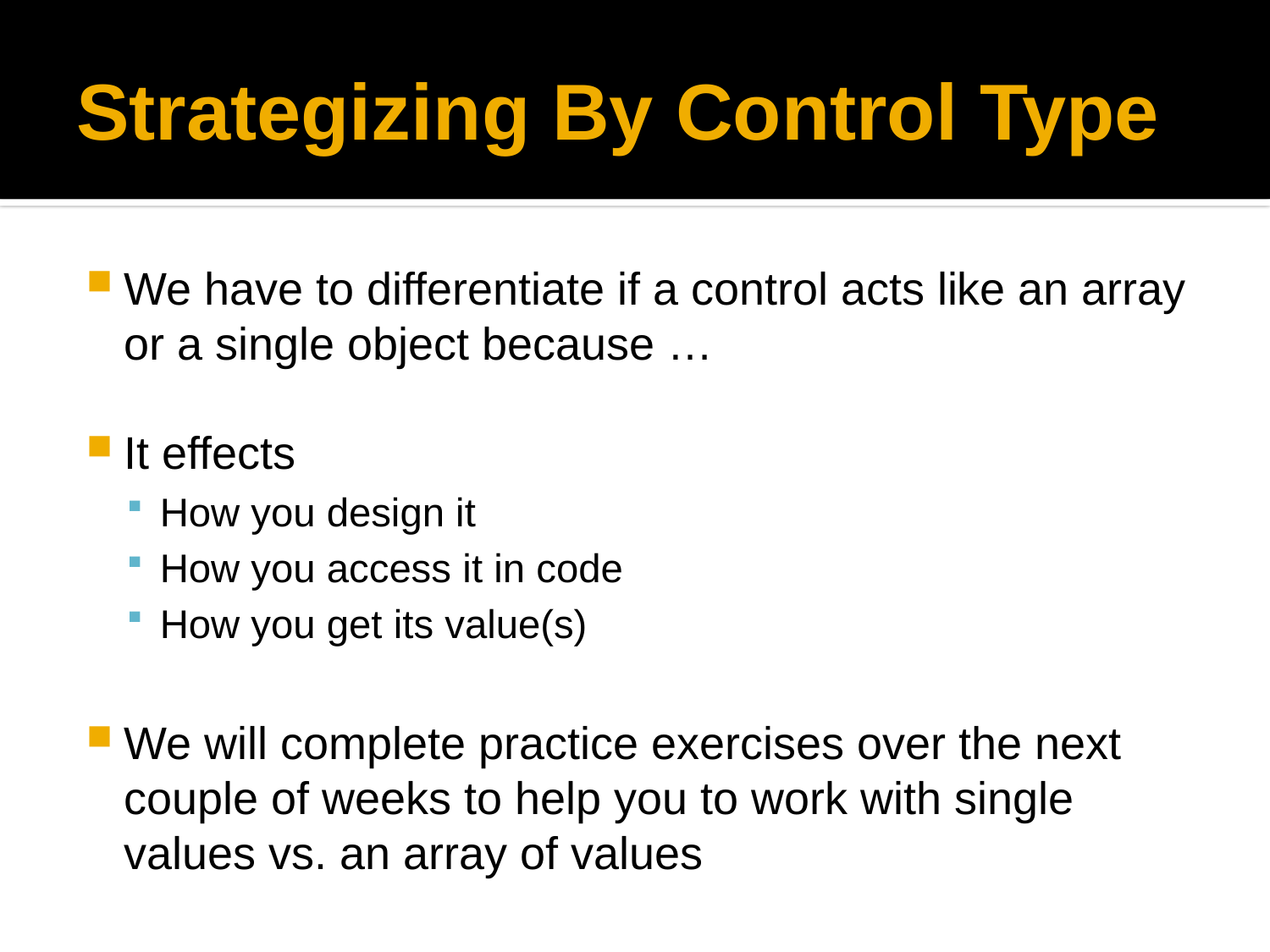

# Strategizing By Control Type
We have to differentiate if a control acts like an array or a single object because …

It effects
How you design it
How you access it in code
How you get its value(s)

We will complete practice exercises over the next couple of weeks to help you to work with single values vs. an array of values